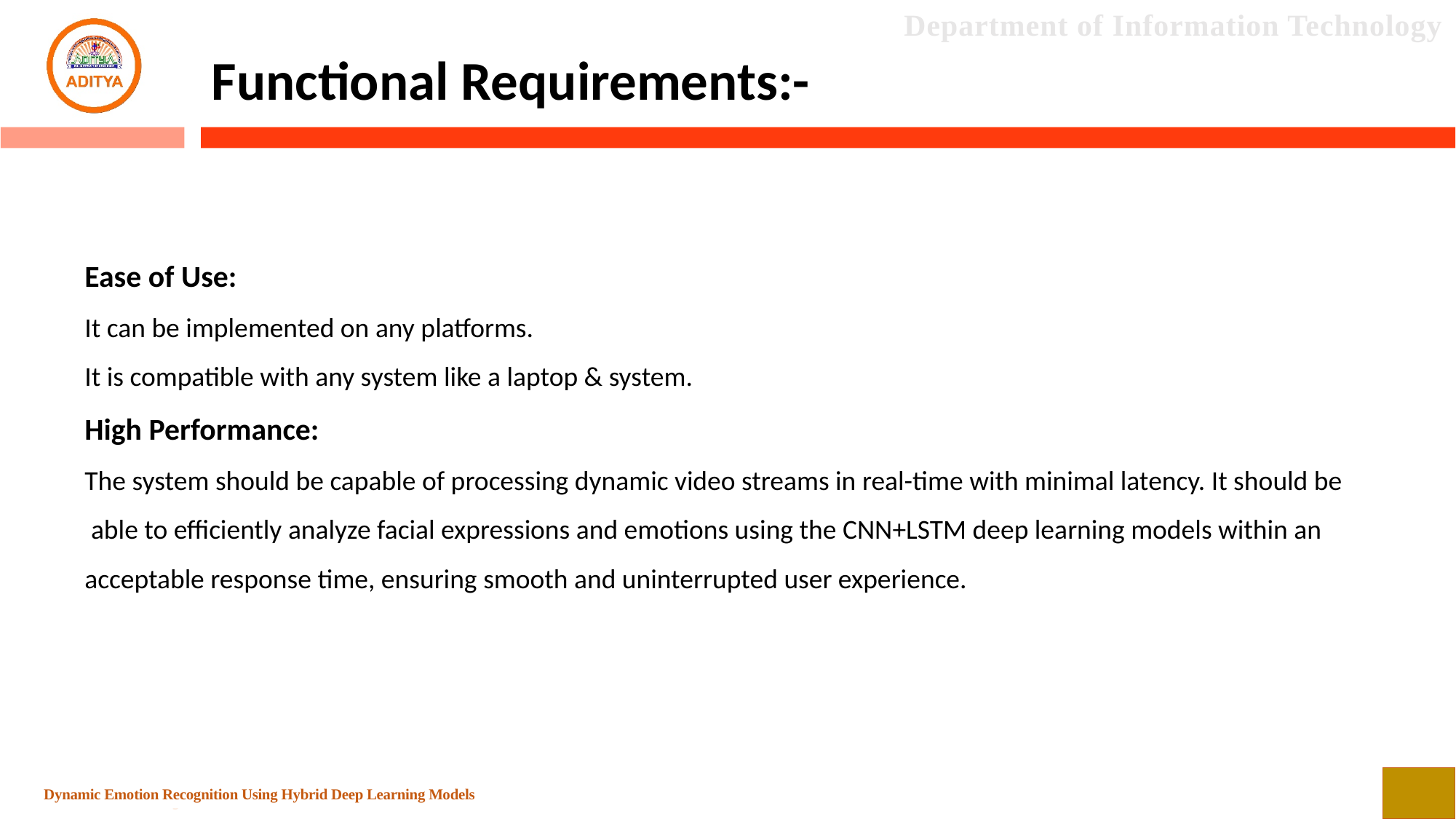

Functional Requirements:-
Ease of Use:
It can be implemented on any platforms.
It is compatible with any system like a laptop & system.
High Performance:
The system should be capable of processing dynamic video streams in real-time with minimal latency. It should be
 able to efficiently analyze facial expressions and emotions using the CNN+LSTM deep learning models within an
acceptable response time, ensuring smooth and uninterrupted user experience.
12
Dynamic Emotion Recognition Using Hybrid Deep Learning Models